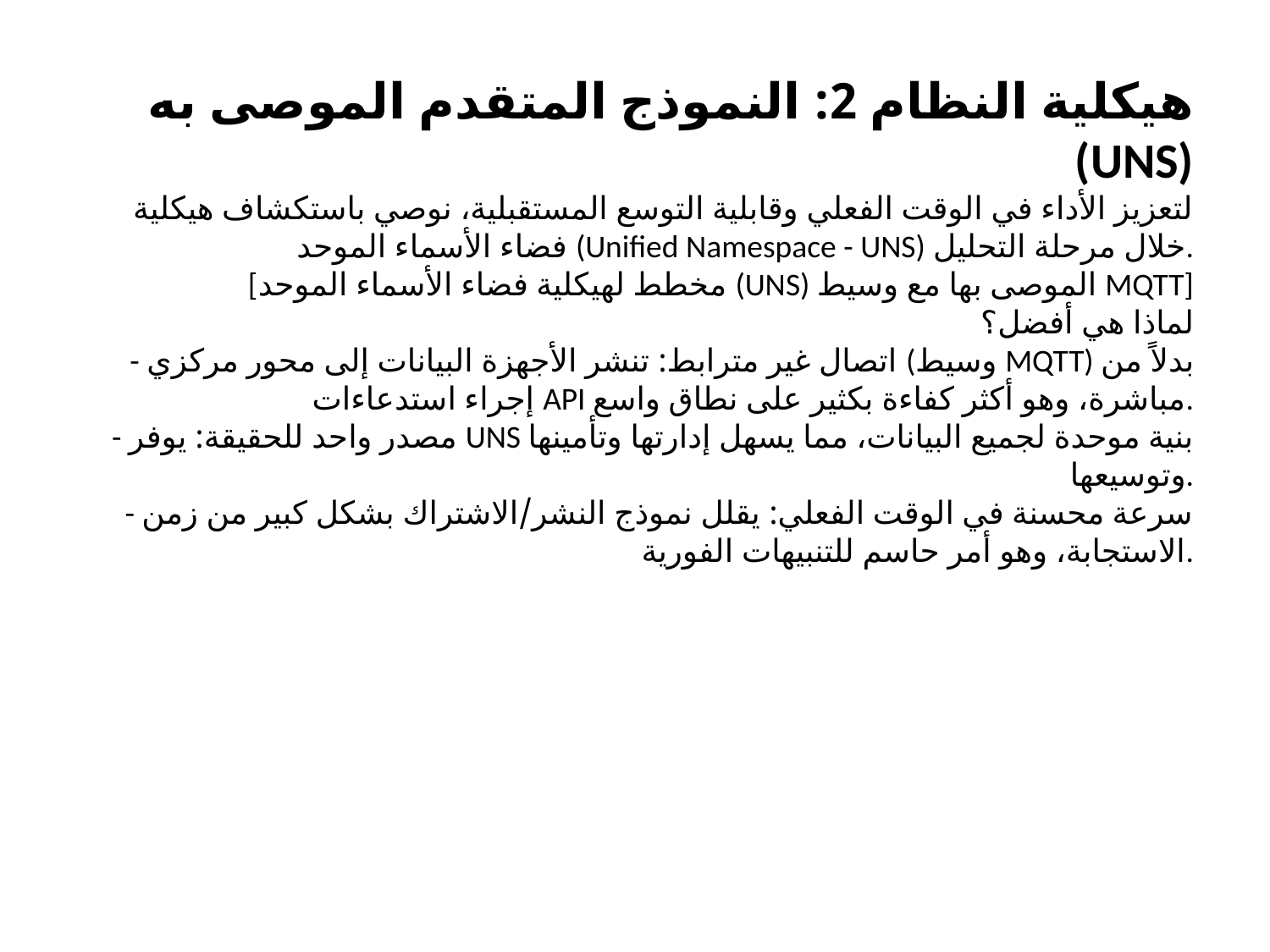

هيكلية النظام 2: النموذج المتقدم الموصى به (UNS)
لتعزيز الأداء في الوقت الفعلي وقابلية التوسع المستقبلية، نوصي باستكشاف هيكلية فضاء الأسماء الموحد (Unified Namespace - UNS) خلال مرحلة التحليل.
[مخطط لهيكلية فضاء الأسماء الموحد (UNS) الموصى بها مع وسيط MQTT]
لماذا هي أفضل؟
- اتصال غير مترابط: تنشر الأجهزة البيانات إلى محور مركزي (وسيط MQTT) بدلاً من إجراء استدعاءات API مباشرة، وهو أكثر كفاءة بكثير على نطاق واسع.
- مصدر واحد للحقيقة: يوفر UNS بنية موحدة لجميع البيانات، مما يسهل إدارتها وتأمينها وتوسيعها.
- سرعة محسنة في الوقت الفعلي: يقلل نموذج النشر/الاشتراك بشكل كبير من زمن الاستجابة، وهو أمر حاسم للتنبيهات الفورية.